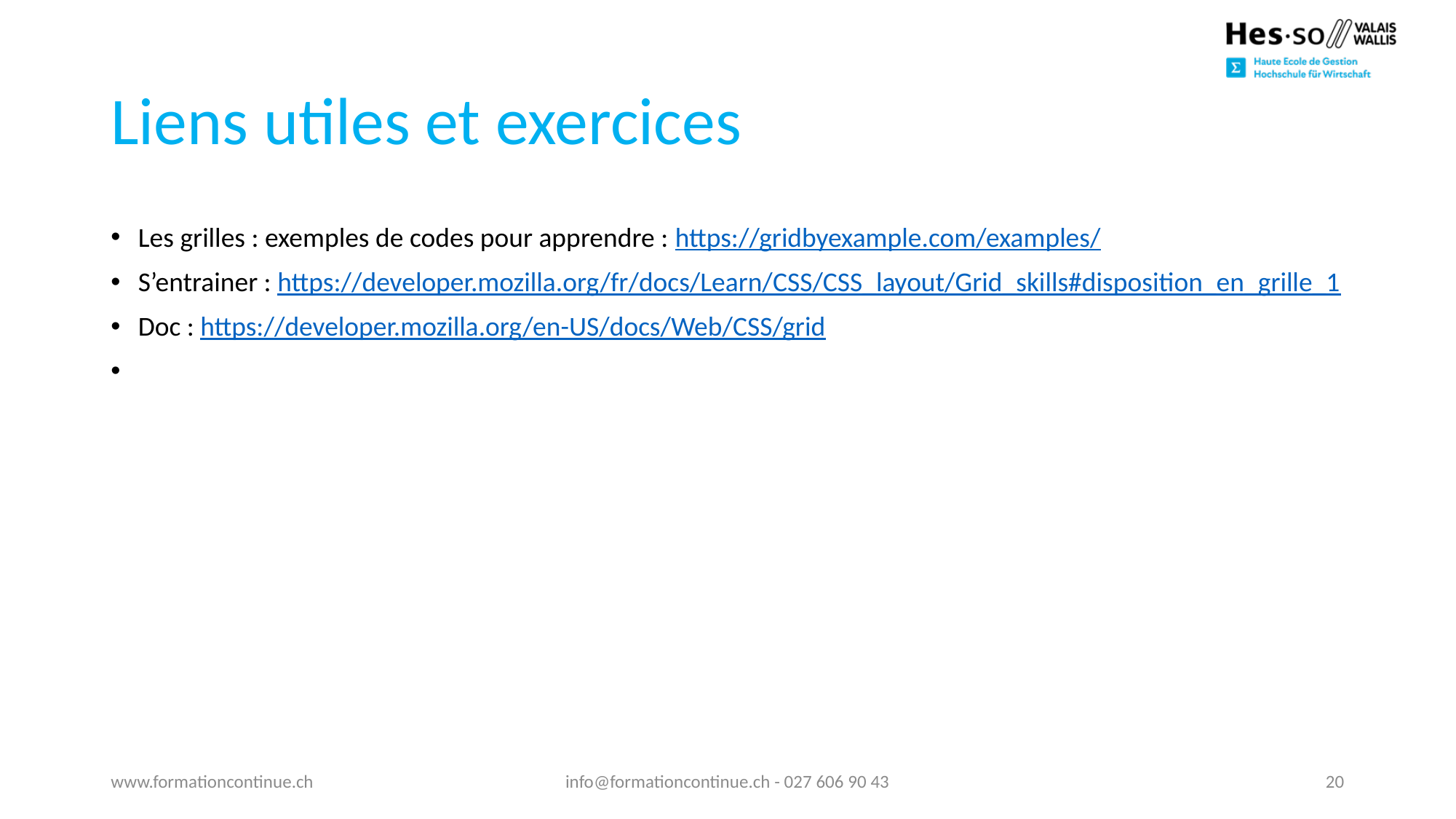

# Liens utiles et exercices
Les grilles : exemples de codes pour apprendre : https://gridbyexample.com/examples/
S’entrainer : https://developer.mozilla.org/fr/docs/Learn/CSS/CSS_layout/Grid_skills#disposition_en_grille_1
Doc : https://developer.mozilla.org/en-US/docs/Web/CSS/grid

www.formationcontinue.ch
info@formationcontinue.ch - 027 606 90 43
20